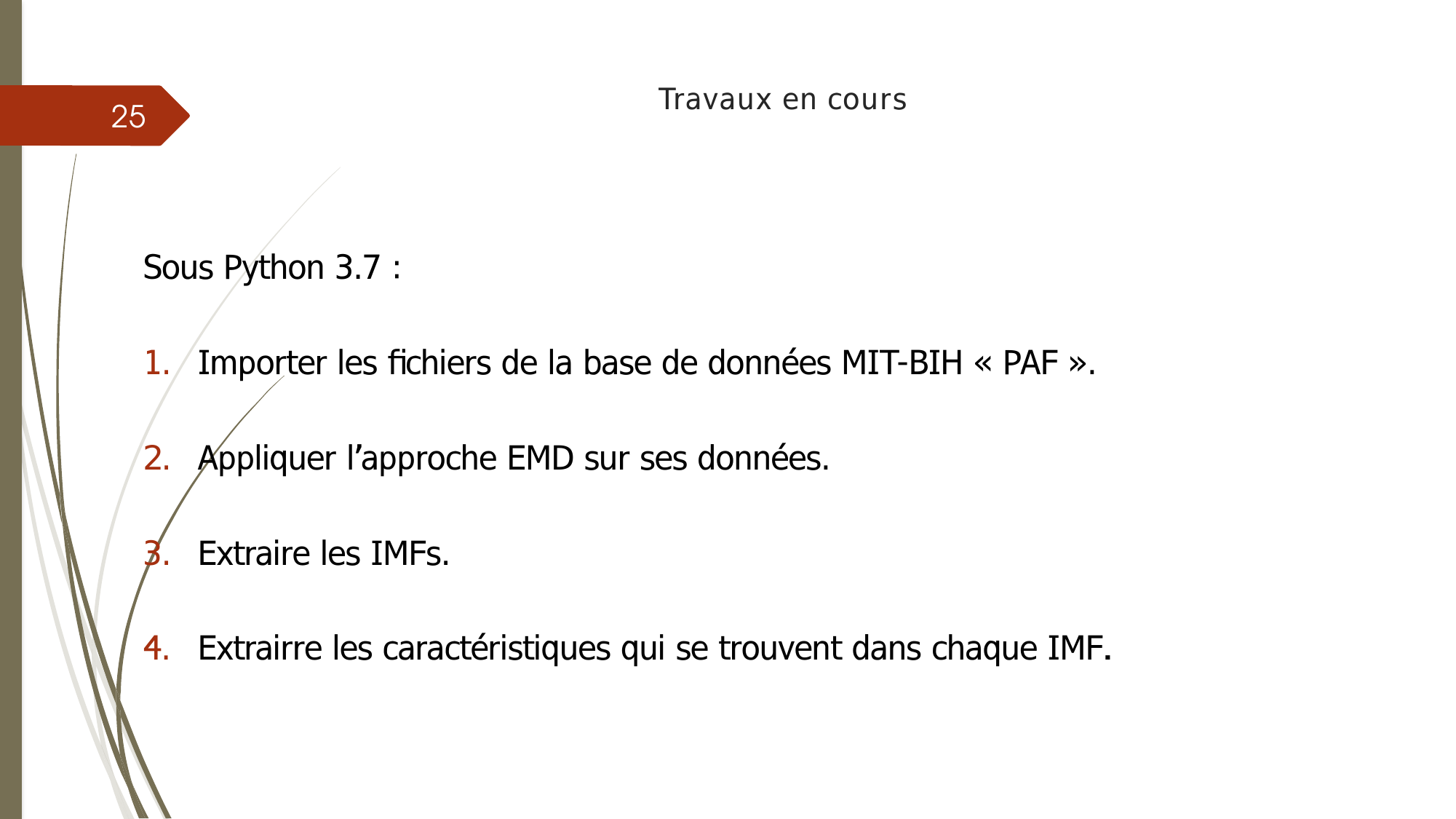

# Travaux en cours
25
Sous Python 3.7 :
Importer les fichiers de la base de données MIT-BIH « PAF ».
Appliquer l’approche EMD sur ses données.
Extraire les IMFs.
Extrairre les caractéristiques qui se trouvent dans chaque IMF.